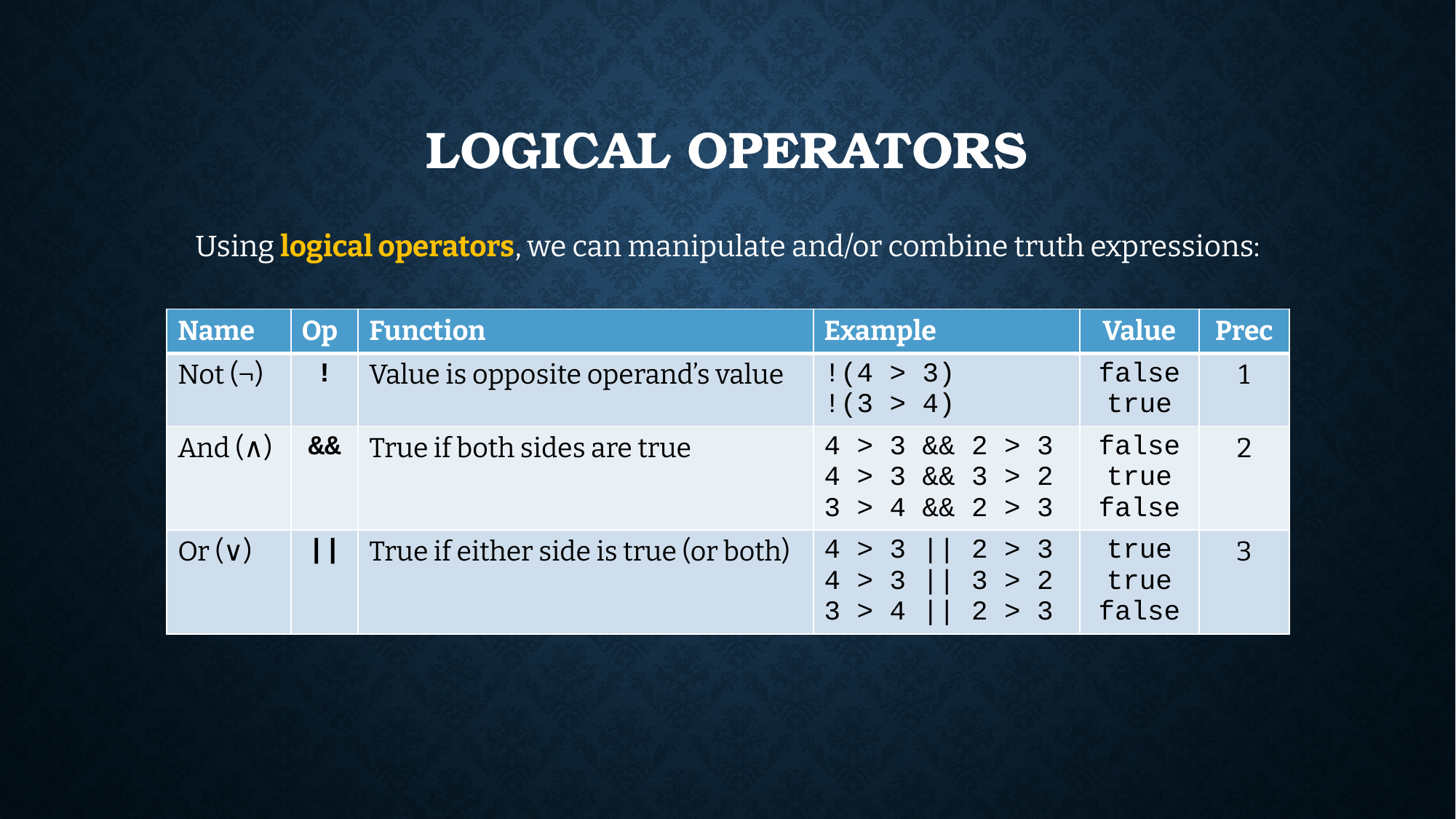

# Logical Operators
Using logical operators, we can manipulate and/or combine truth expressions:
| Name | Op | Function | Example | Value | Prec |
| --- | --- | --- | --- | --- | --- |
| Not (¬) | ! | Value is opposite operand’s value | !(4 > 3) !(3 > 4) | false true | 1 |
| And (∧) | && | True if both sides are true | 4 > 3 && 2 > 3 4 > 3 && 3 > 2 3 > 4 && 2 > 3 | false true false | 2 |
| Or (∨) | || | True if either side is true (or both) | 4 > 3 || 2 > 3 4 > 3 || 3 > 2 3 > 4 || 2 > 3 | true true false | 3 |